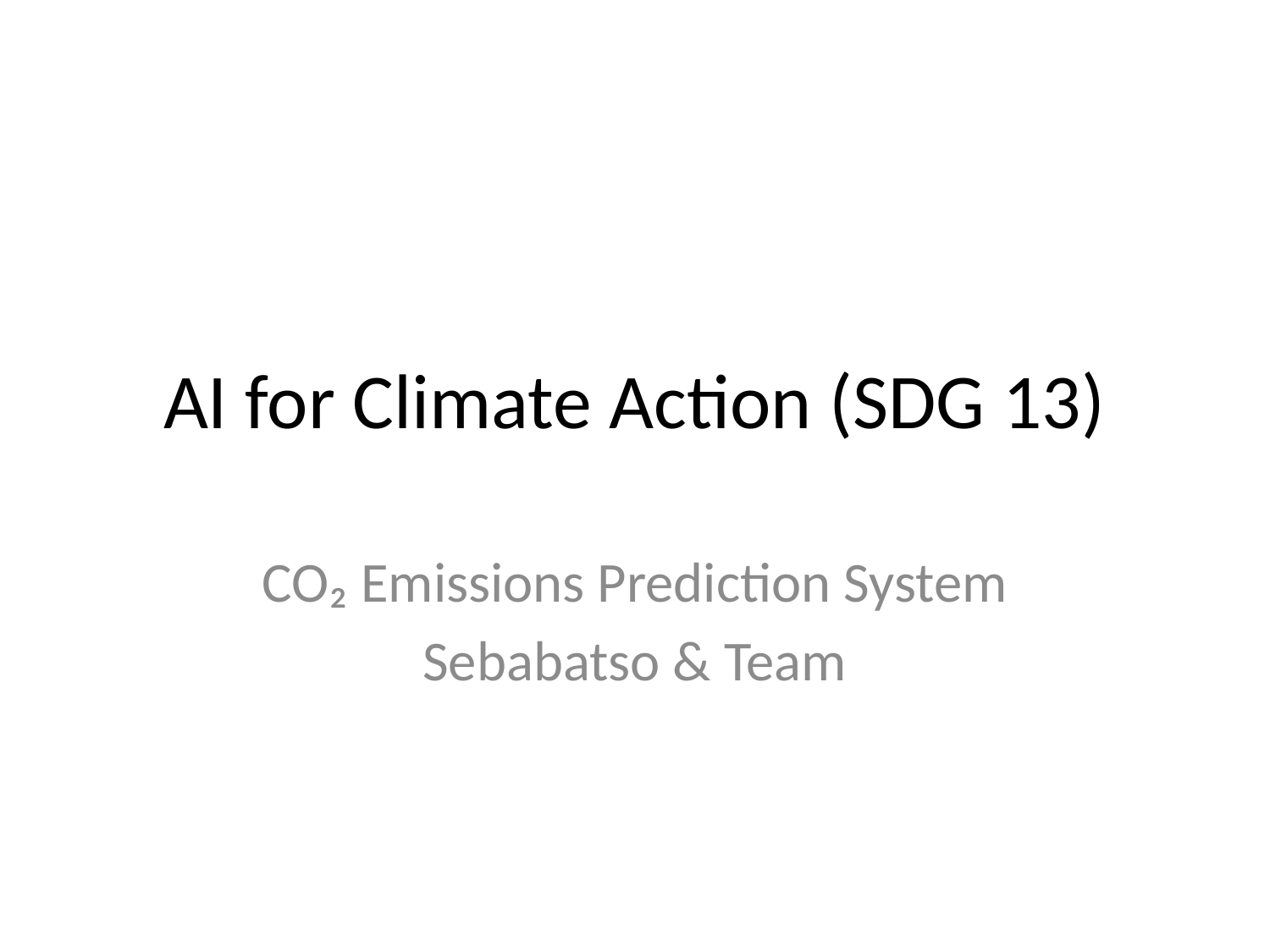

# AI for Climate Action (SDG 13)
CO₂ Emissions Prediction System
Sebabatso & Team